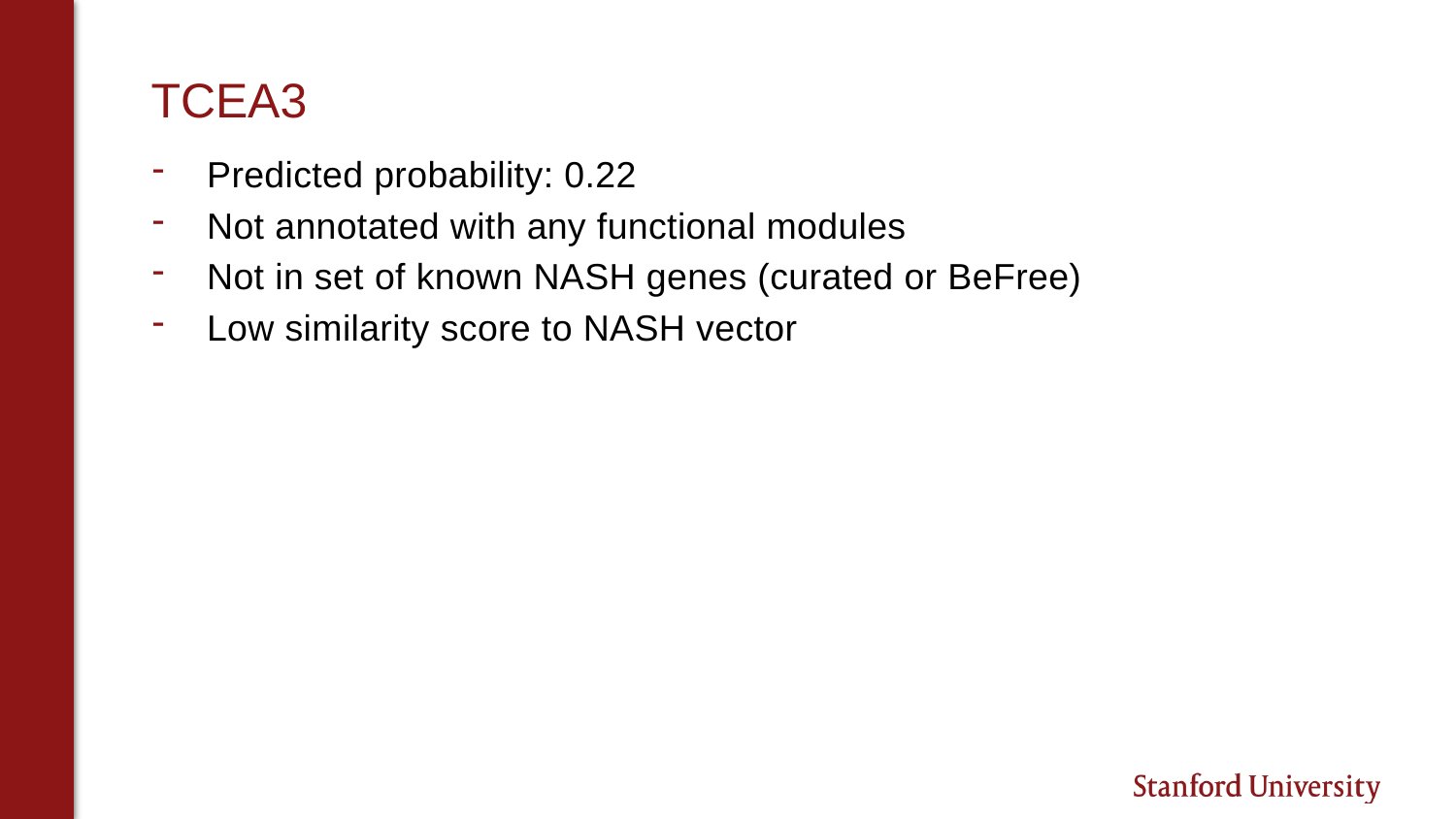

# TCEA3
Predicted probability: 0.22
Not annotated with any functional modules
Not in set of known NASH genes (curated or BeFree)
Low similarity score to NASH vector